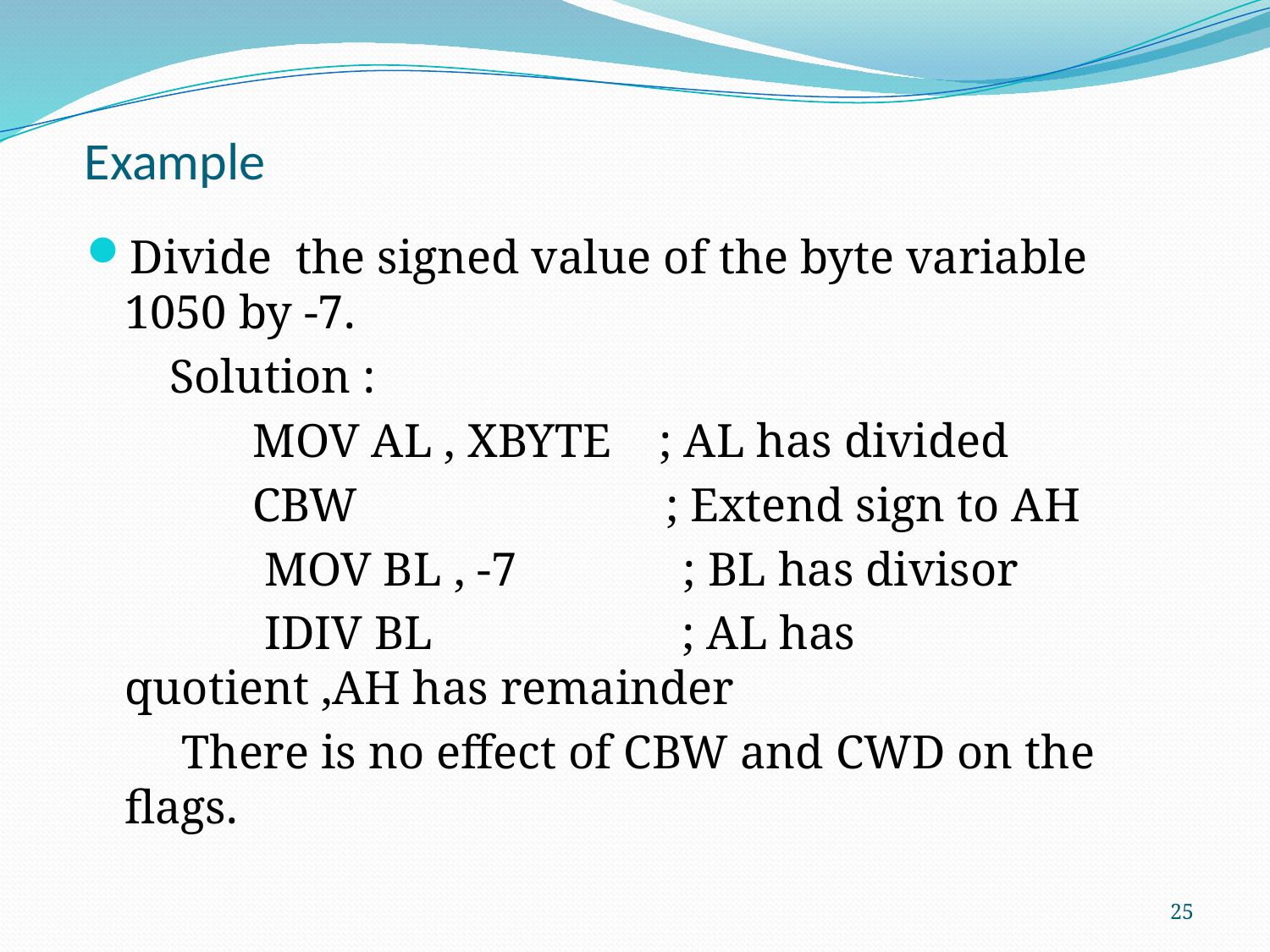

# Example
Divide  the signed value of the byte variable 1050 by -7.
       Solution :
              MOV AL , XBYTE    ; AL has divided
              CBW                          ; Extend sign to AH
               MOV BL , -7              ; BL has divisor
               IDIV BL                     ; AL has quotient ,AH has remainder
        There is no effect of CBW and CWD on the flags.

25